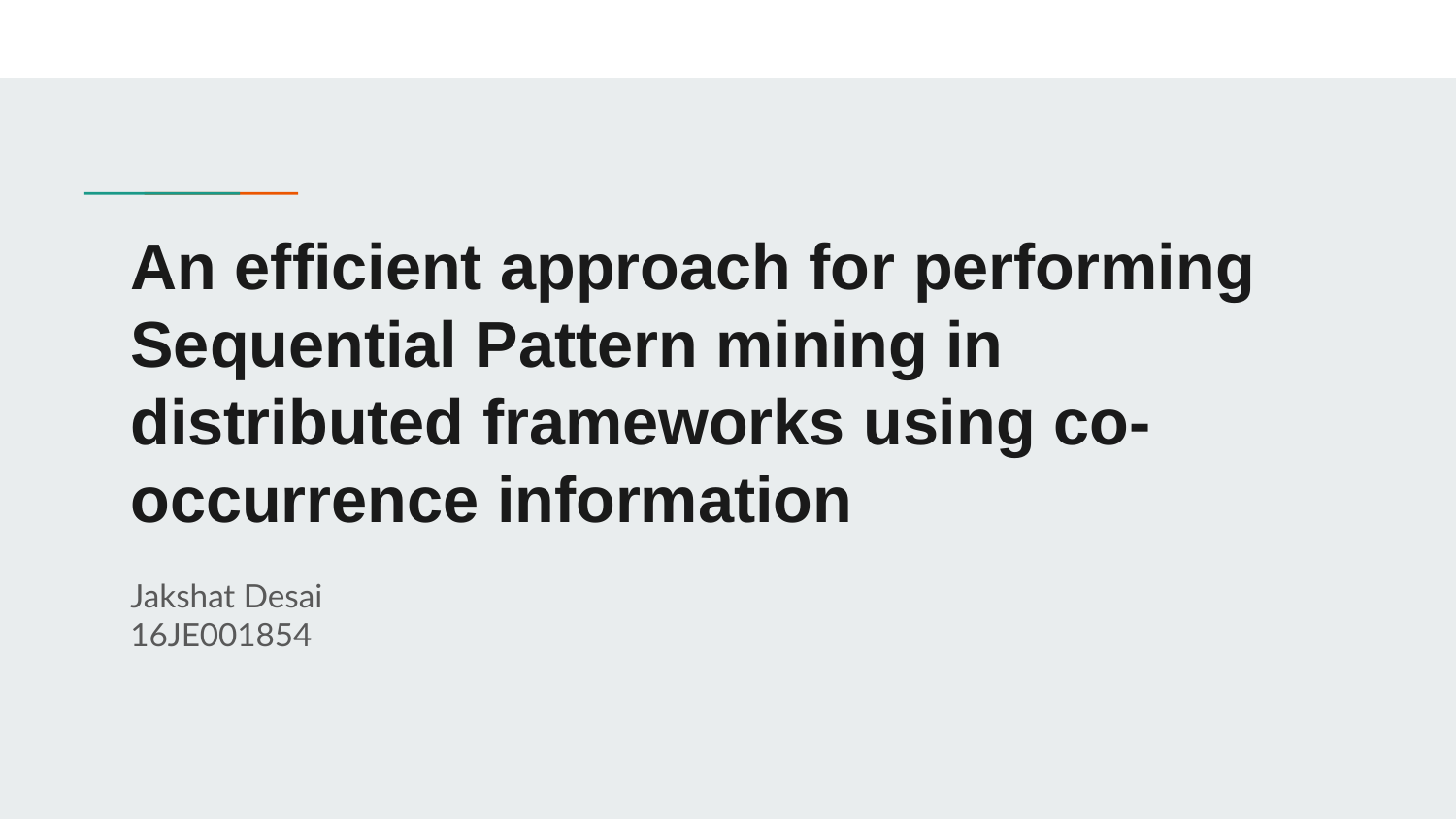

# An efficient approach for performing Sequential Pattern mining in distributed frameworks using co-occurrence information
Jakshat Desai
16JE001854